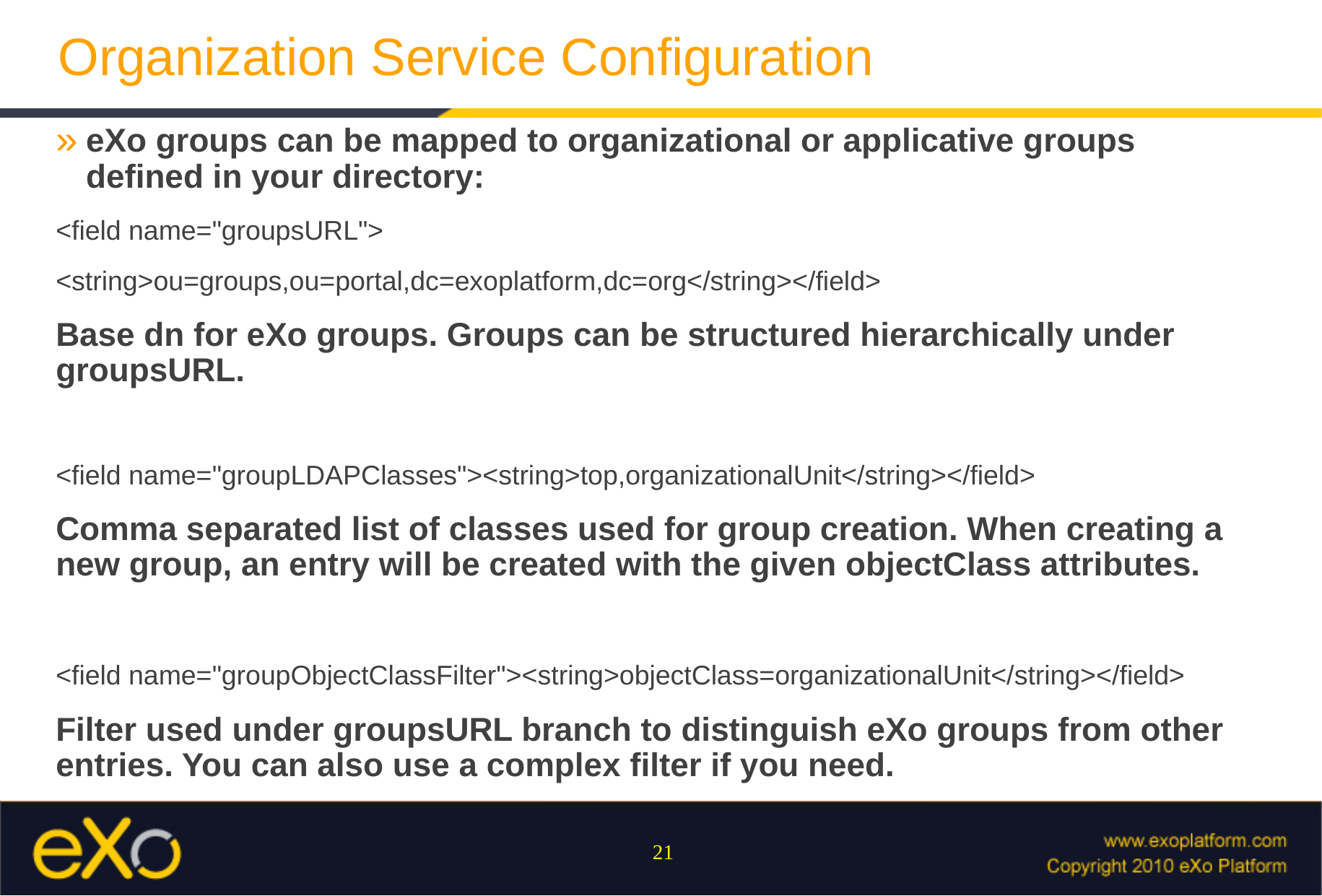

# Organization Service Configuration
eXo groups can be mapped to organizational or applicative groups defined in your directory:
<field name="groupsURL">
<string>ou=groups,ou=portal,dc=exoplatform,dc=org</string></field>
Base dn for eXo groups. Groups can be structured hierarchically under groupsURL.

<field name="groupLDAPClasses"><string>top,organizationalUnit</string></field>
Comma separated list of classes used for group creation. When creating a new group, an entry will be created with the given objectClass attributes.

<field name="groupObjectClassFilter"><string>objectClass=organizationalUnit</string></field>
Filter used under groupsURL branch to distinguish eXo groups from other entries. You can also use a complex filter if you need.